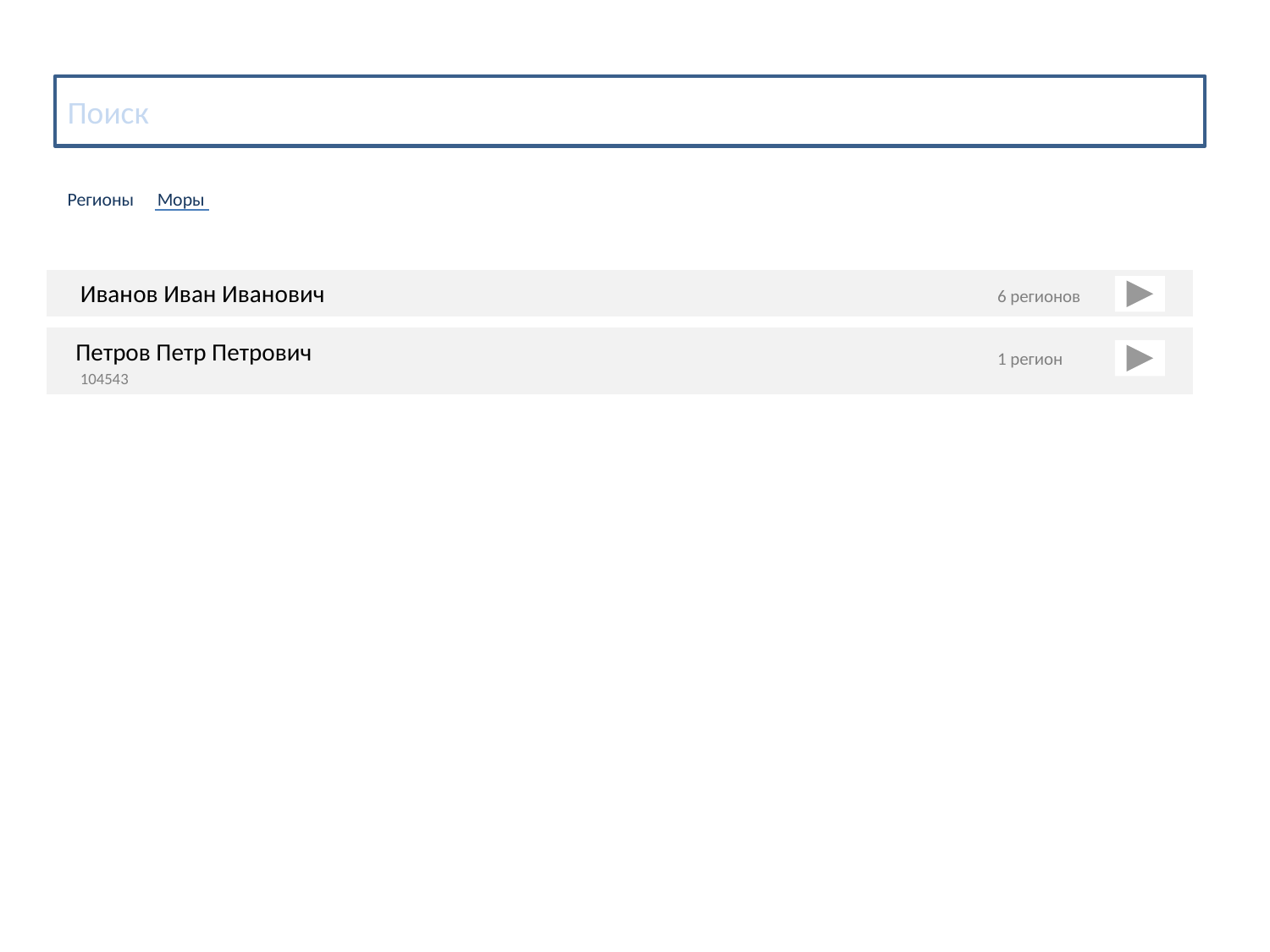

Поиск
Регионы
Моры

Иванов Иван Иванович

6 регионов

Петров Петр Петрович

1 регион
104543